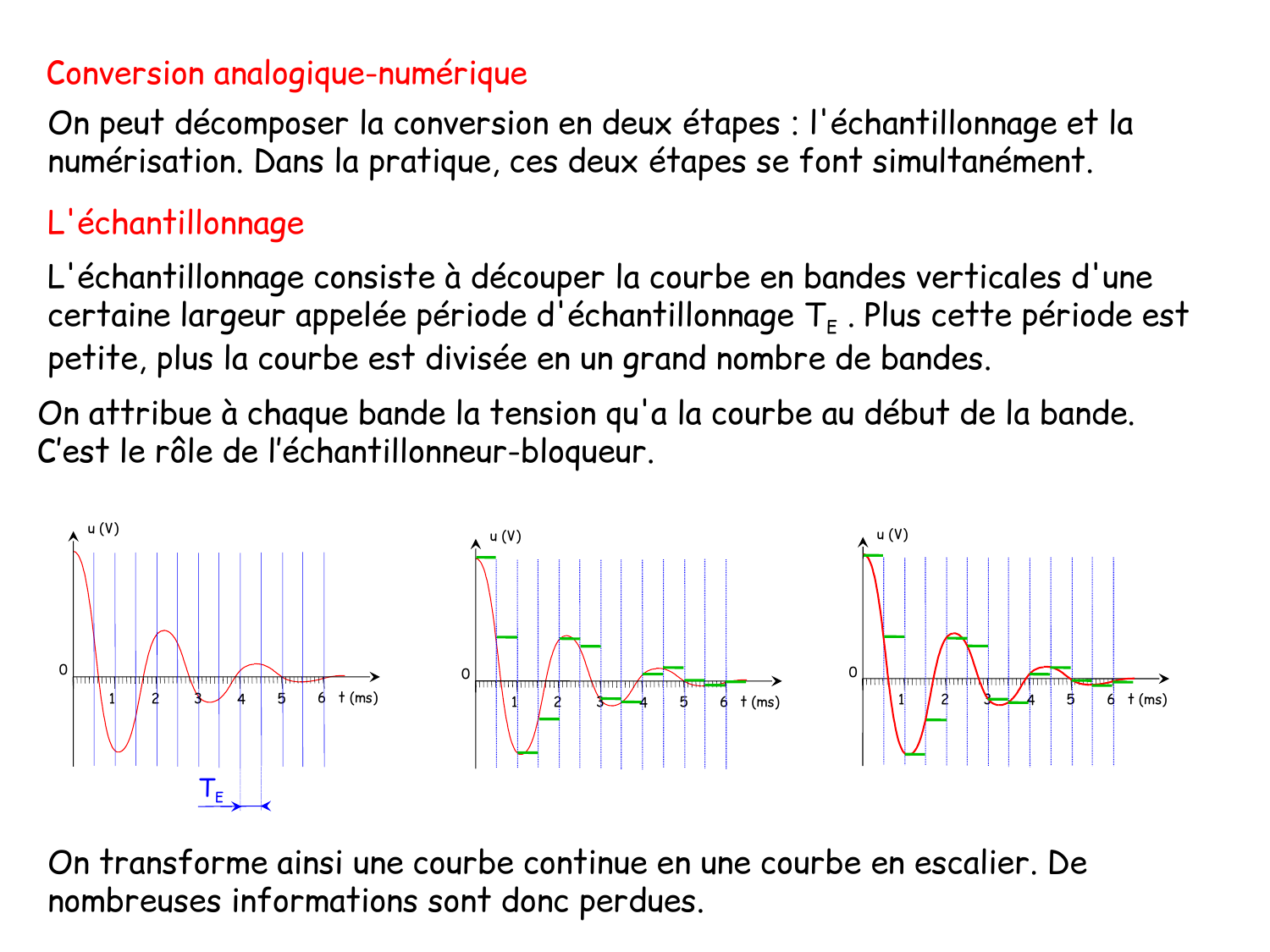

Conversion analogique-numérique
On peut décomposer la conversion en deux étapes : l'échantillonnage et la numérisation. Dans la pratique, ces deux étapes se font simultanément.
L'échantillonnage
L'échantillonnage consiste à découper la courbe en bandes verticales d'une certaine largeur appelée période d'échantillonnage TE . Plus cette période est petite, plus la courbe est divisée en un grand nombre de bandes.
On attribue à chaque bande la tension qu'a la courbe au début de la bande. C’est le rôle de l’échantillonneur-bloqueur.
u (V)

0

6
t (ms)
1
2
3
5
4
u (V)

0

6
t (ms)
1
2
3
5
4
u (V)

0

6
t (ms)
1
2
3
5
4

TE

On transforme ainsi une courbe continue en une courbe en escalier. De nombreuses informations sont donc perdues.